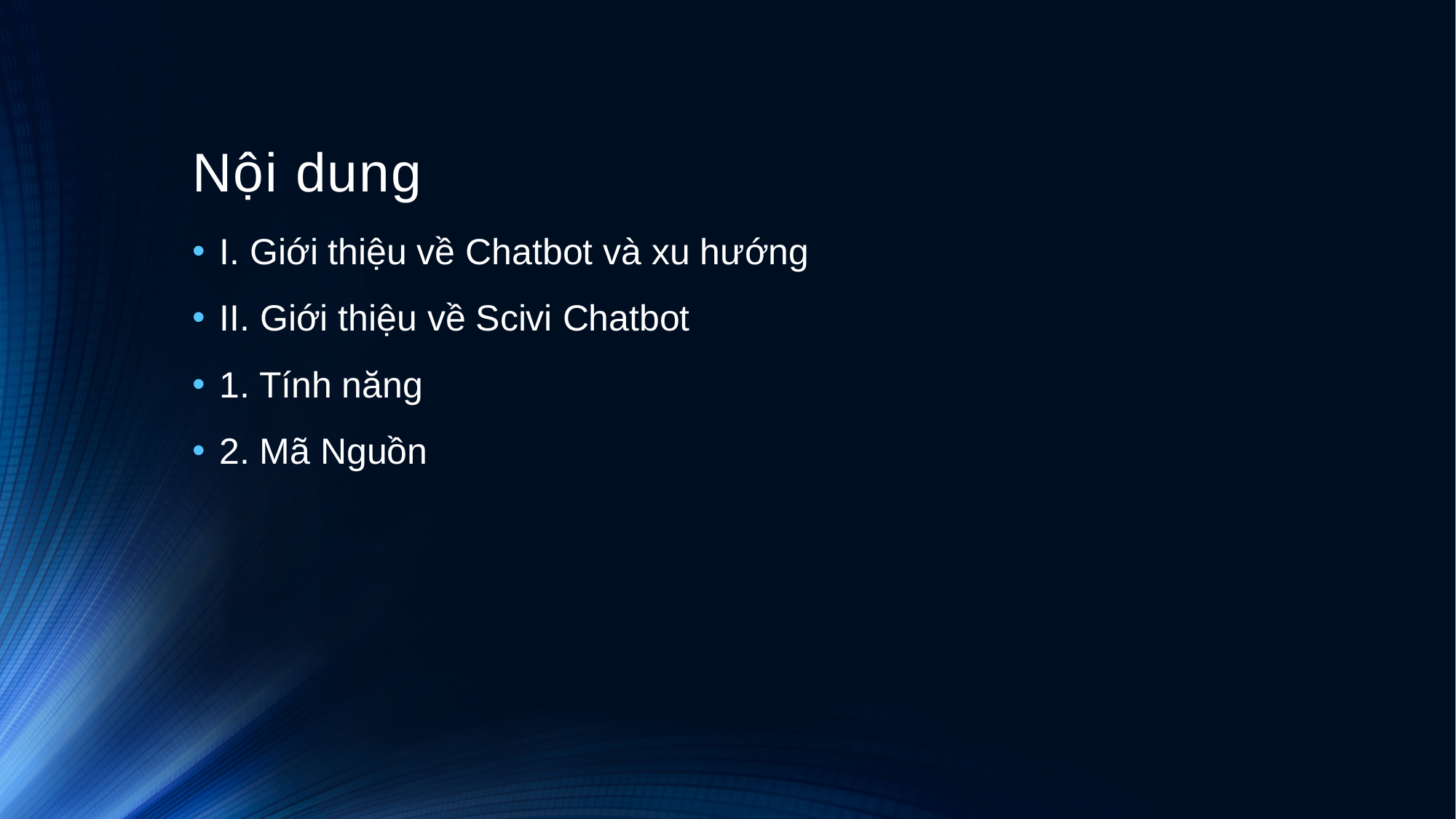

# Nội dung
I. Giới thiệu về Chatbot và xu hướng
II. Giới thiệu về Scivi Chatbot
1. Tính năng
2. Mã Nguồn